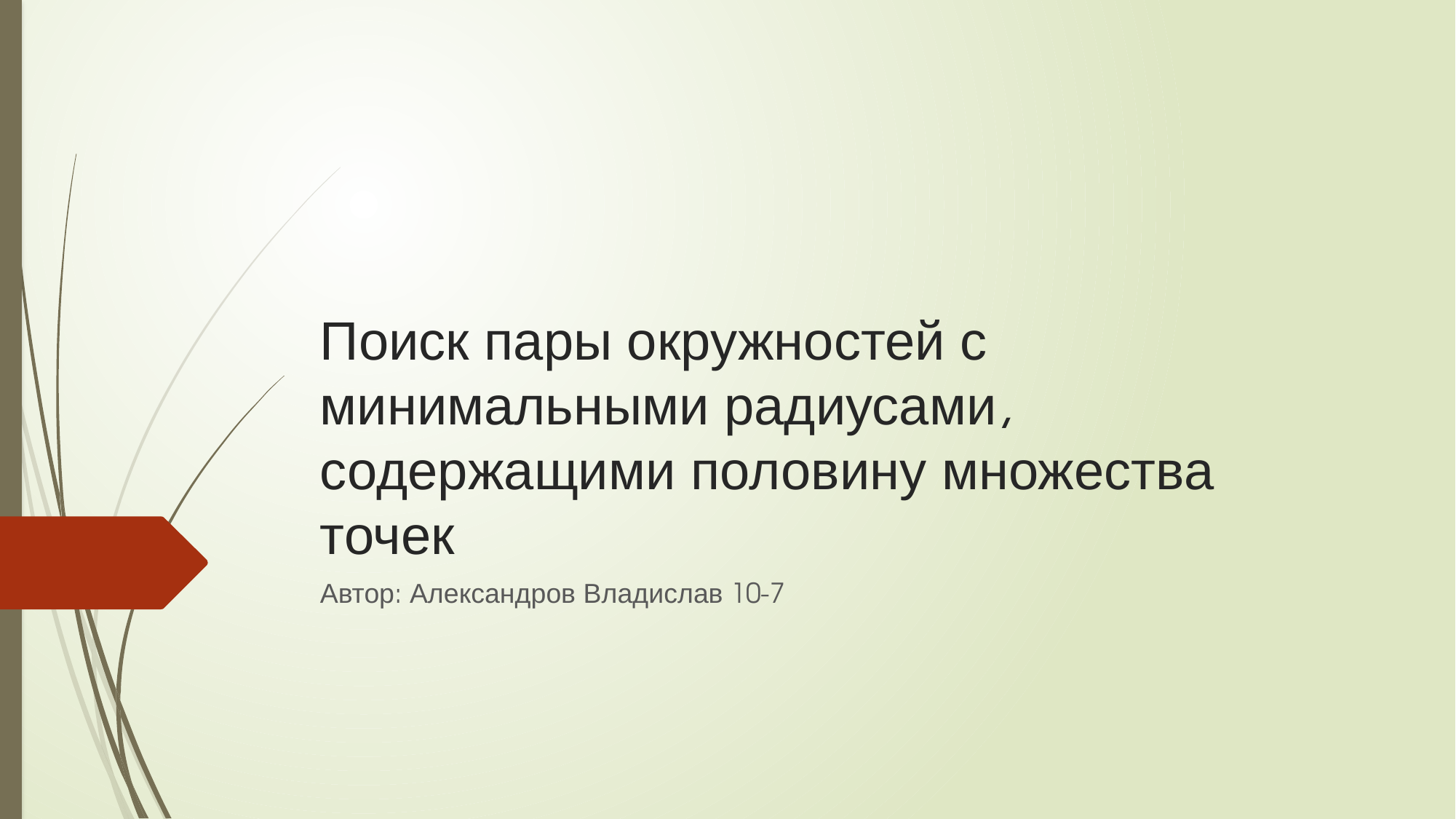

# Поиск пары окружностей с минимальными радиусами, содержащими половину множества точек

Автор: Александров Владислав 10-7